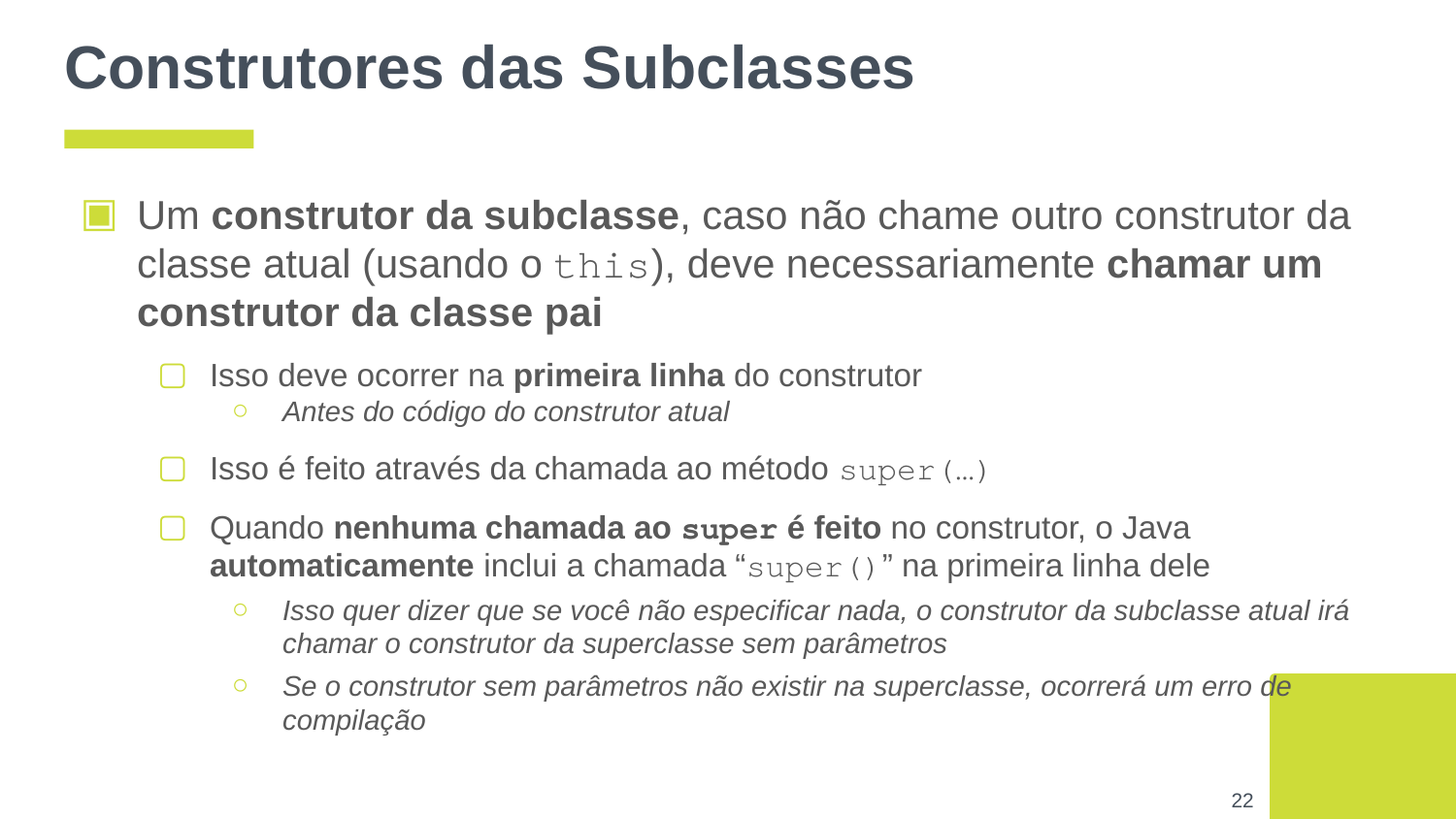

# Construtores das Subclasses
Um construtor da subclasse, caso não chame outro construtor da classe atual (usando o this), deve necessariamente chamar um construtor da classe pai
Isso deve ocorrer na primeira linha do construtor
Antes do código do construtor atual
Isso é feito através da chamada ao método super(…)
Quando nenhuma chamada ao super é feito no construtor, o Java automaticamente inclui a chamada “super()” na primeira linha dele
Isso quer dizer que se você não especificar nada, o construtor da subclasse atual irá chamar o construtor da superclasse sem parâmetros
Se o construtor sem parâmetros não existir na superclasse, ocorrerá um erro de compilação
22